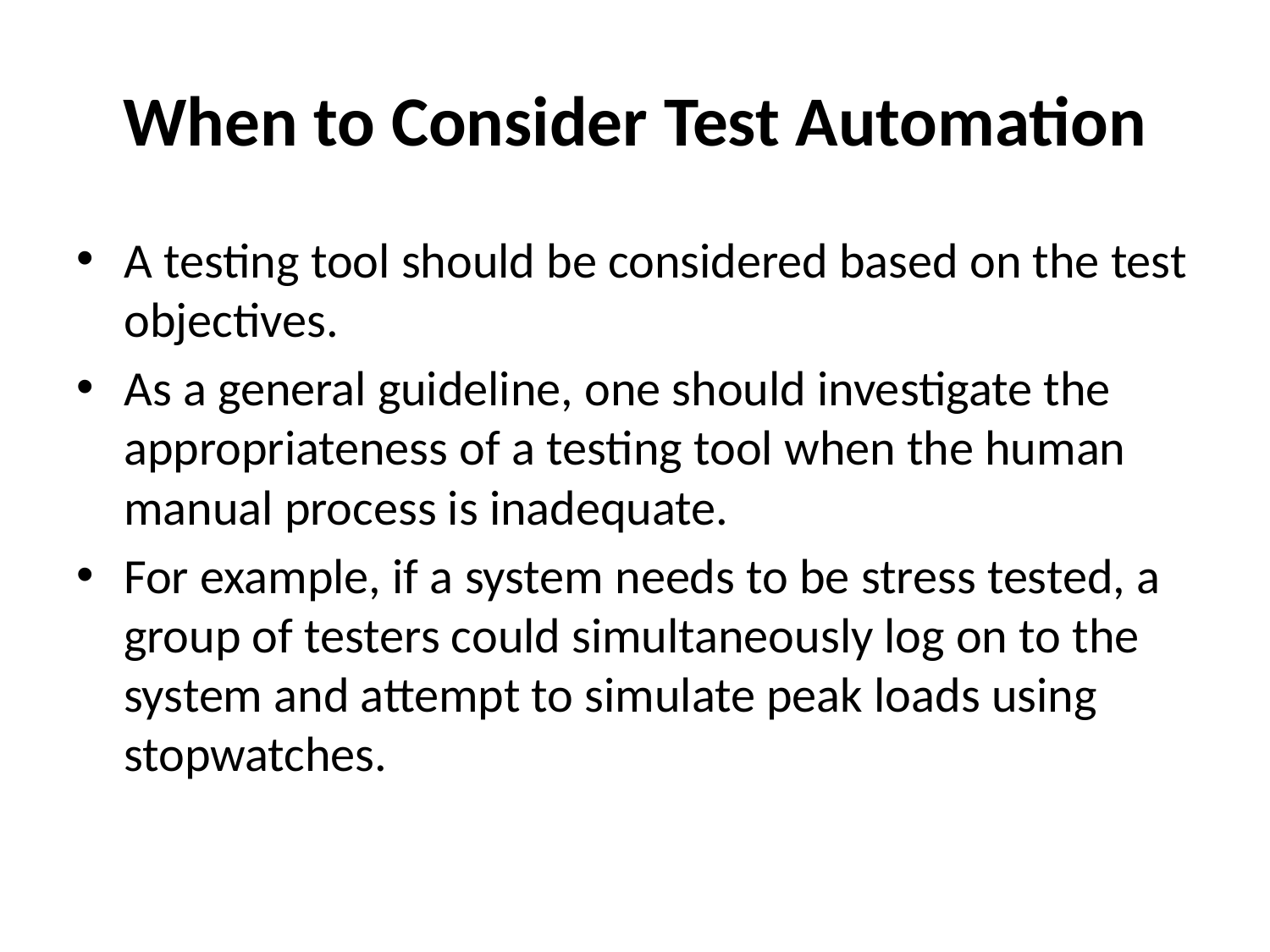

# When to Consider Test Automation
A testing tool should be considered based on the test objectives.
As a general guideline, one should investigate the appropriateness of a testing tool when the human manual process is inadequate.
For example, if a system needs to be stress tested, a group of testers could simultaneously log on to the system and attempt to simulate peak loads using stopwatches.